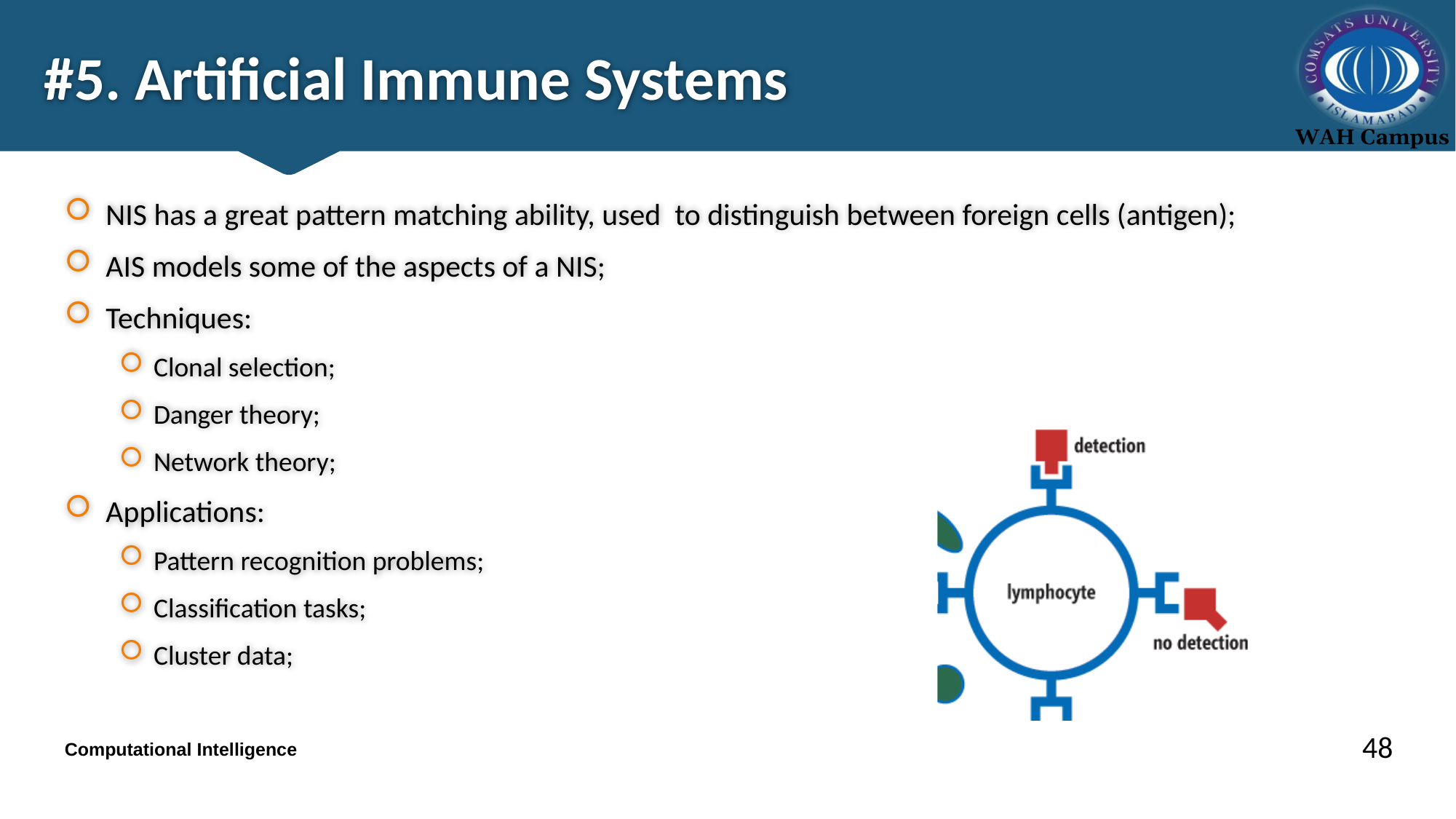

# #5. Artificial Immune Systems
NIS has a great pattern matching ability, used  to distinguish between foreign cells (antigen);
AIS models some of the aspects of a NIS;
Techniques:
Clonal selection;
Danger theory;
Network theory;
Applications:
Pattern recognition problems;
Classification tasks;
Cluster data;

48
Computational Intelligence